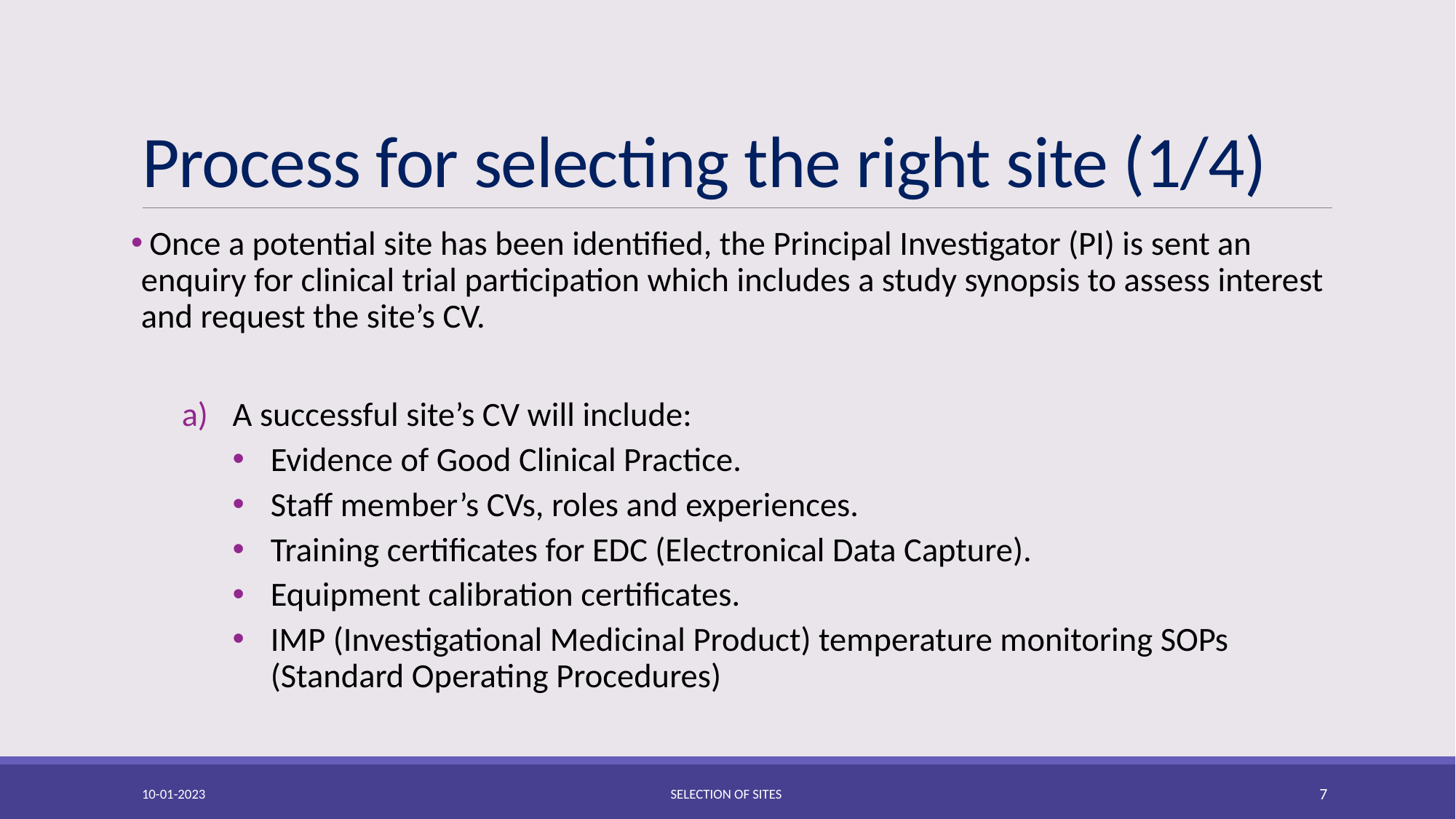

# Process for selecting the right site (1/4)
 Once a potential site has been identified, the Principal Investigator (PI) is sent an enquiry for clinical trial participation which includes a study synopsis to assess interest and request the site’s CV.

A successful site’s CV will include:
Evidence of Good Clinical Practice.
Staff member’s CVs, roles and experiences.
Training certificates for EDC (Electronical Data Capture).
Equipment calibration certificates.
IMP (Investigational Medicinal Product) temperature monitoring SOPs (Standard Operating Procedures)

10-01-2023
selection of sites
7